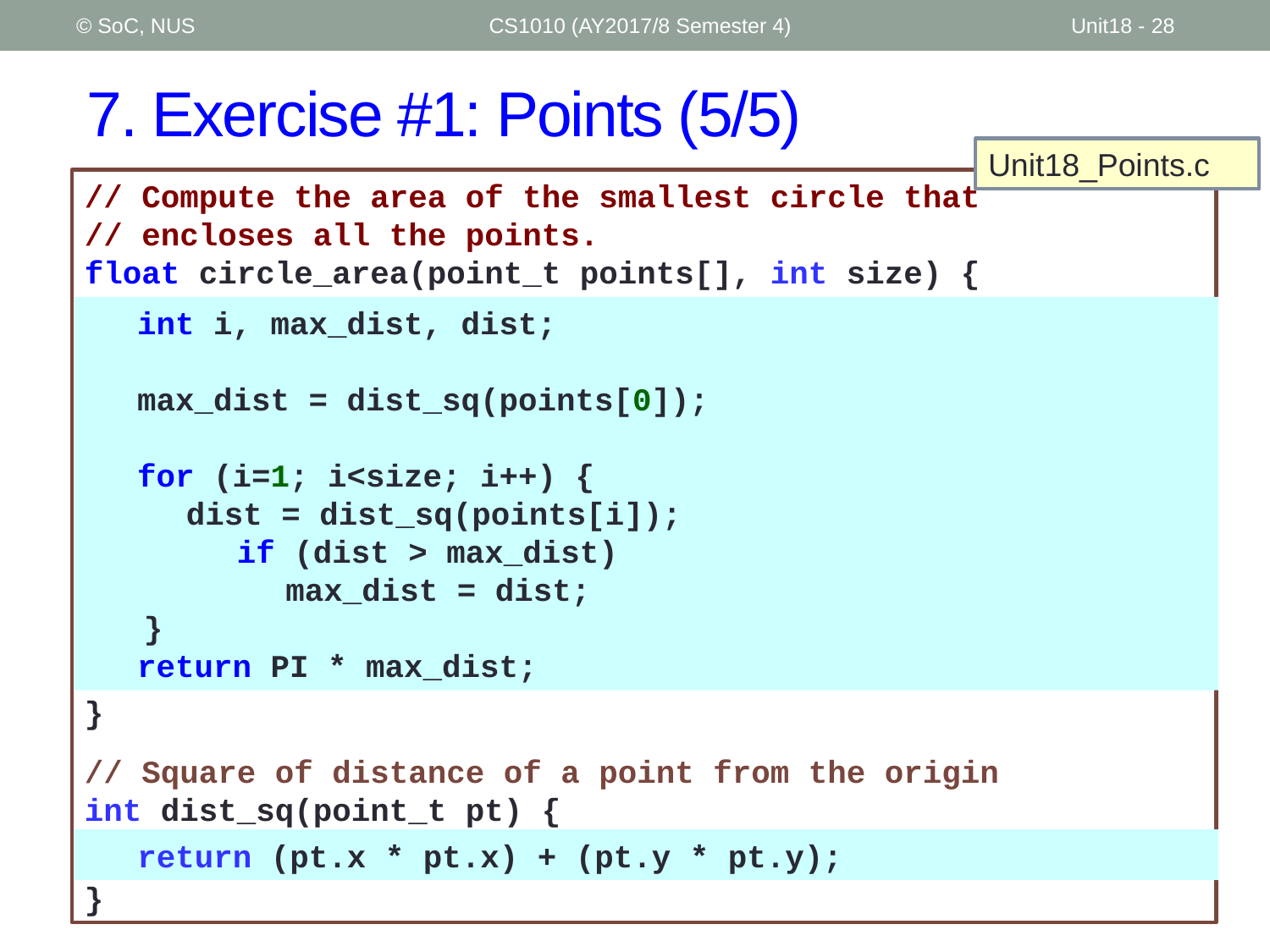

© SoC, NUS
CS1010 (AY2017/8 Semester 4)
Unit18 - 28
# 7. Exercise #1: Points (5/5)
Unit18_Points.c
// Compute the area of the smallest circle that
// encloses all the points.
float circle_area(point_t points[], int size) {

}

// Square of distance of a point from the origin
int dist_sq(point_t pt) {

}
	int i, max_dist, dist;

	max_dist = dist_sq(points[0]);

	for (i=1; i<size; i++) {
		dist = dist_sq(points[i]);
			if (dist > max_dist)
				max_dist = dist;
   }
	return PI * max_dist;
	return (pt.x * pt.x) + (pt.y * pt.y);